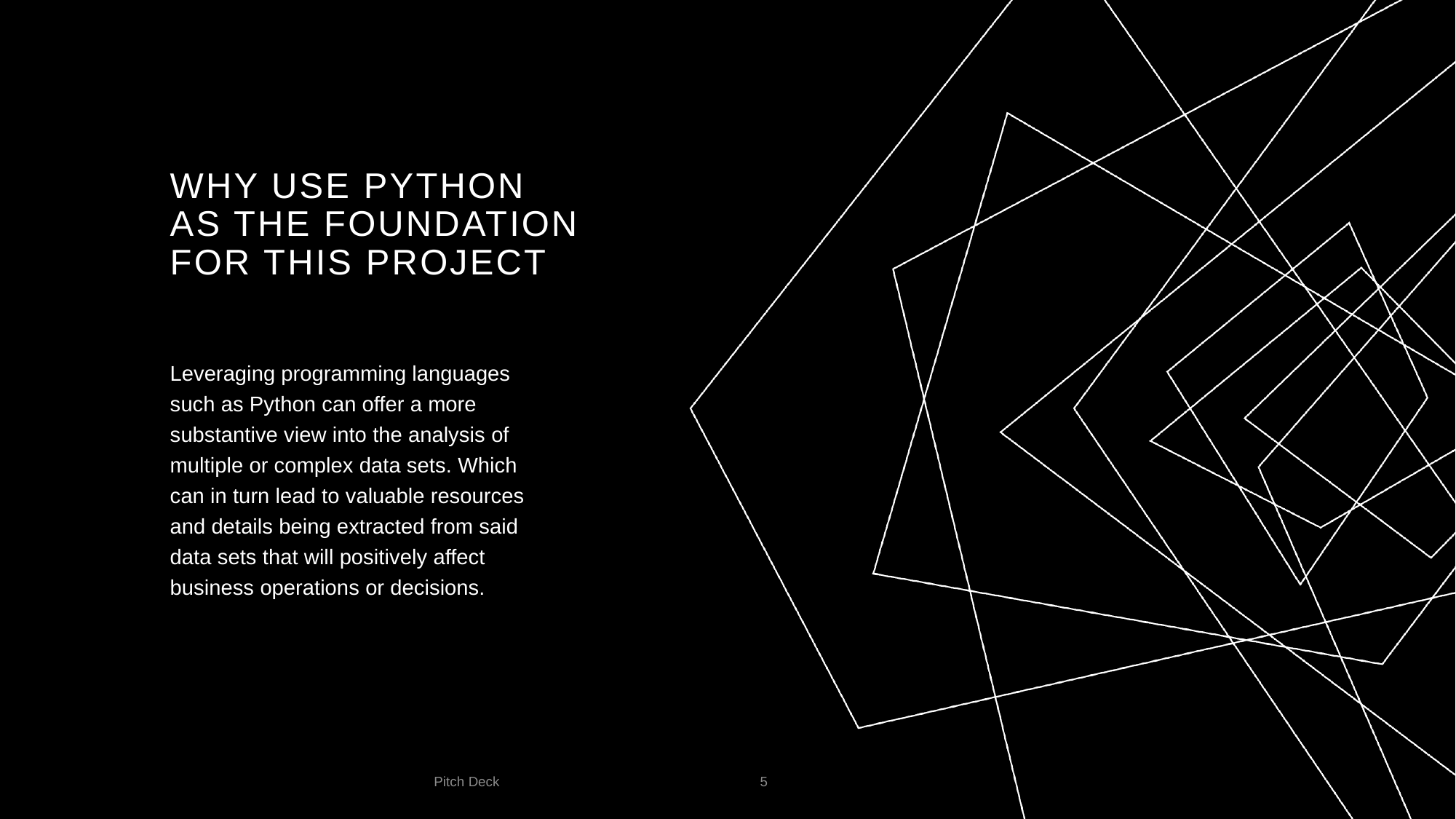

# Why use python as the foundation for this project
Leveraging programming languages such as Python can offer a more substantive view into the analysis of multiple or complex data sets. Which can in turn lead to valuable resources and details being extracted from said data sets that will positively affect business operations or decisions.
Pitch Deck
5